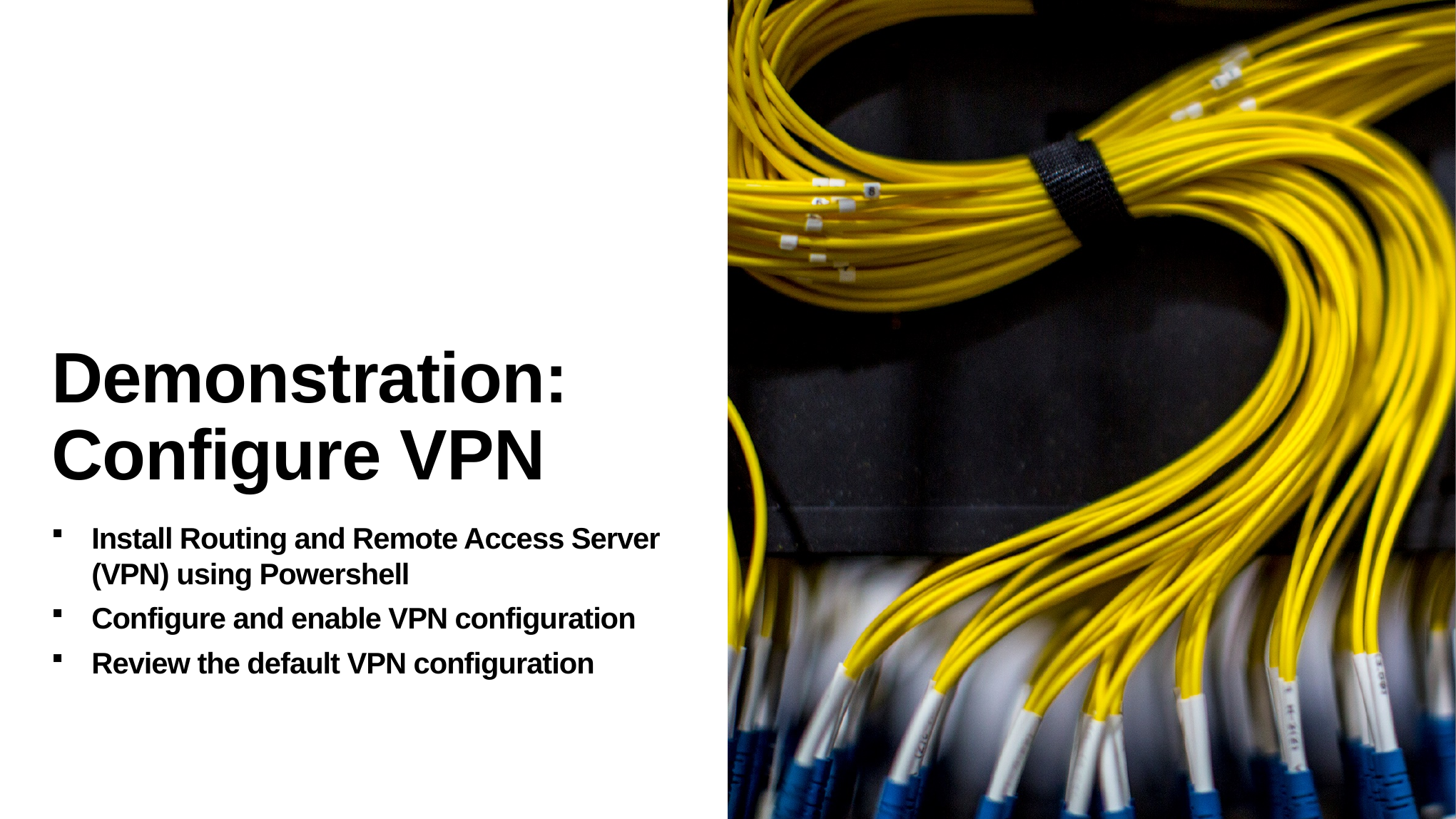

# Demonstration: Configure VPN
Install Routing and Remote Access Server (VPN) using Powershell
Configure and enable VPN configuration
Review the default VPN configuration